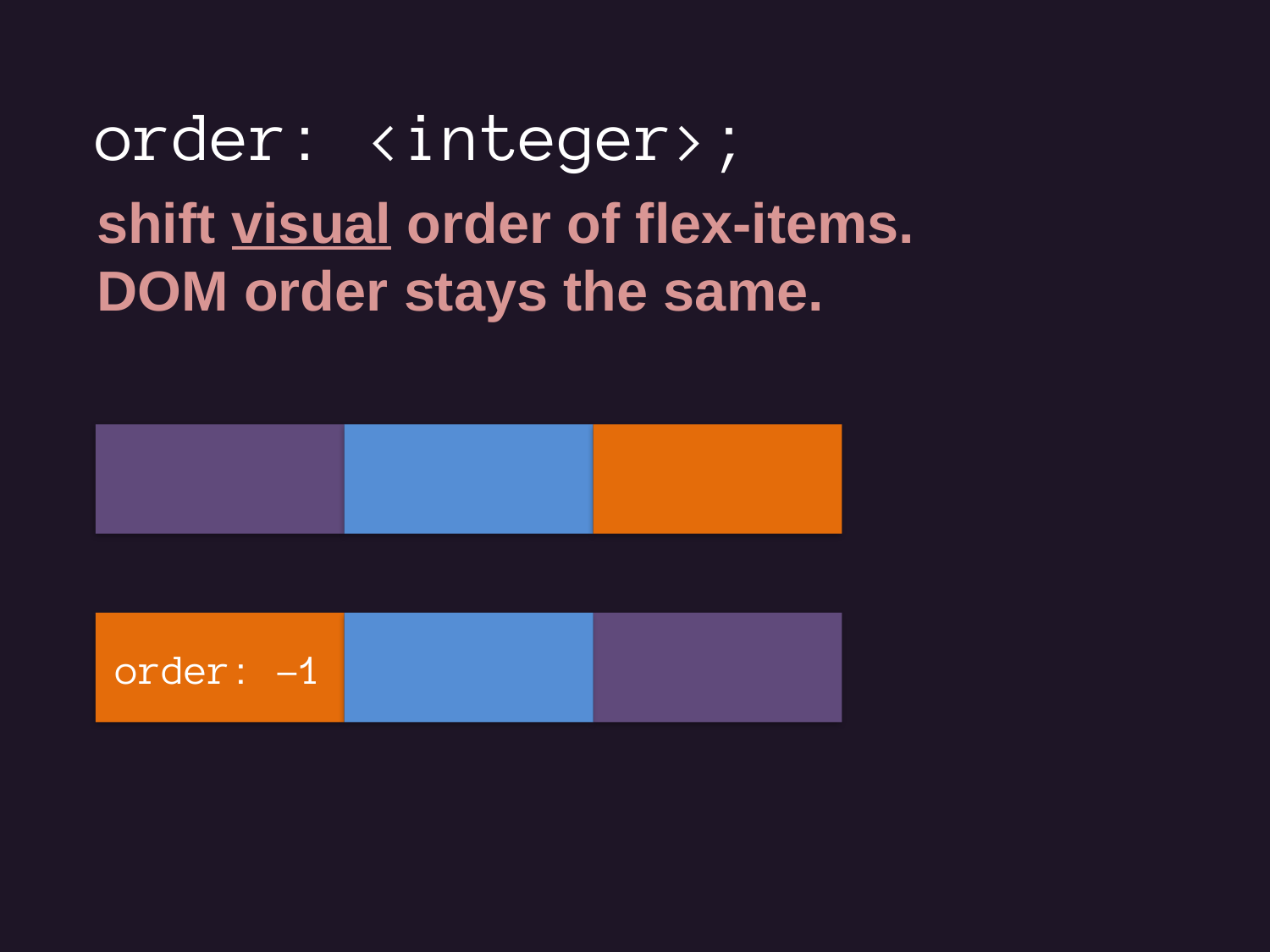

order: <integer>;
shift visual order of flex-items.
DOM order stays the same.

order: -1